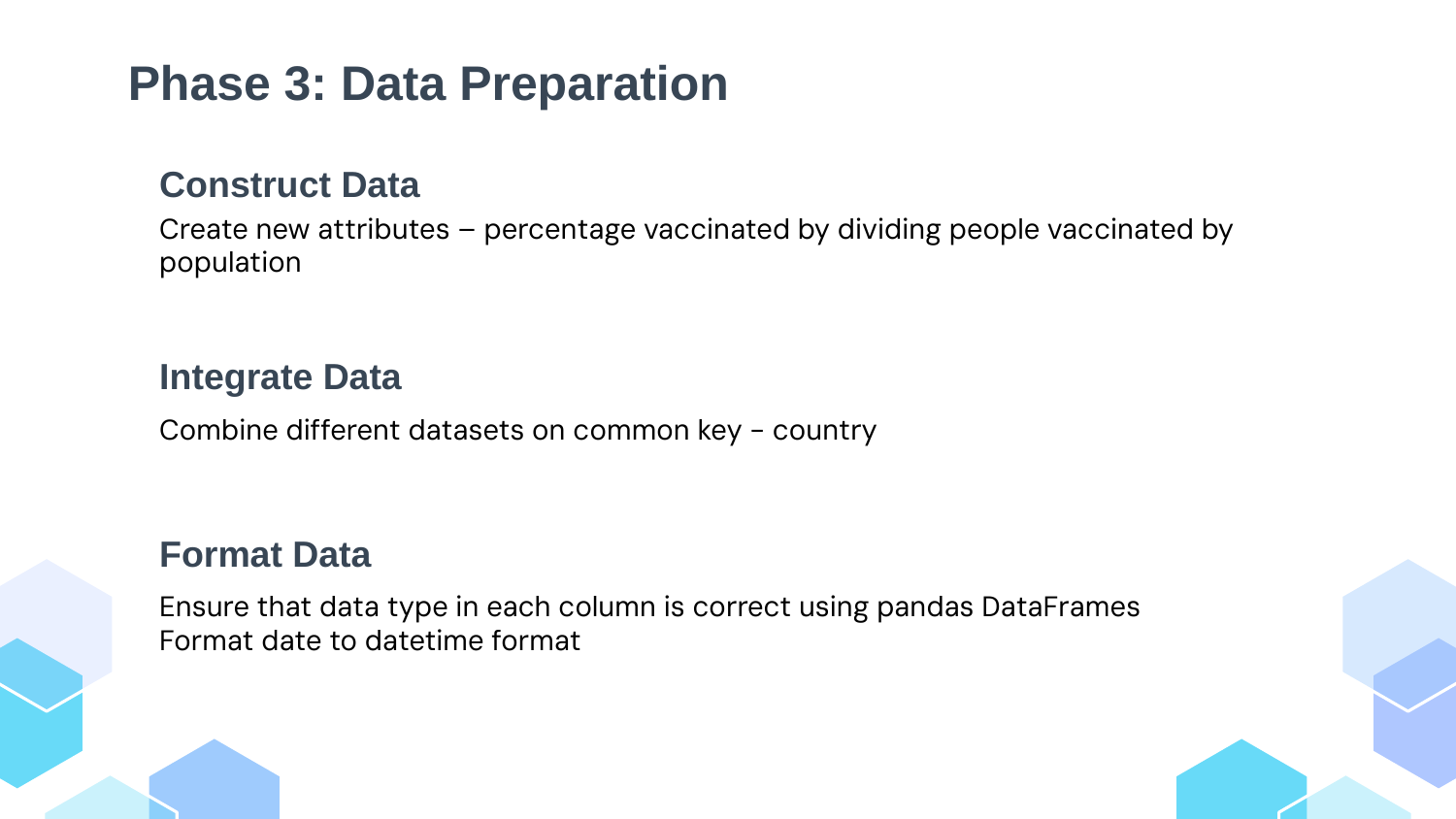

Phase 3: Data Preparation
Construct Data
Create new attributes – percentage vaccinated by dividing people vaccinated by population
Integrate Data
Combine different datasets on common key - country
Format Data
Ensure that data type in each column is correct using pandas DataFrames
Format date to datetime format